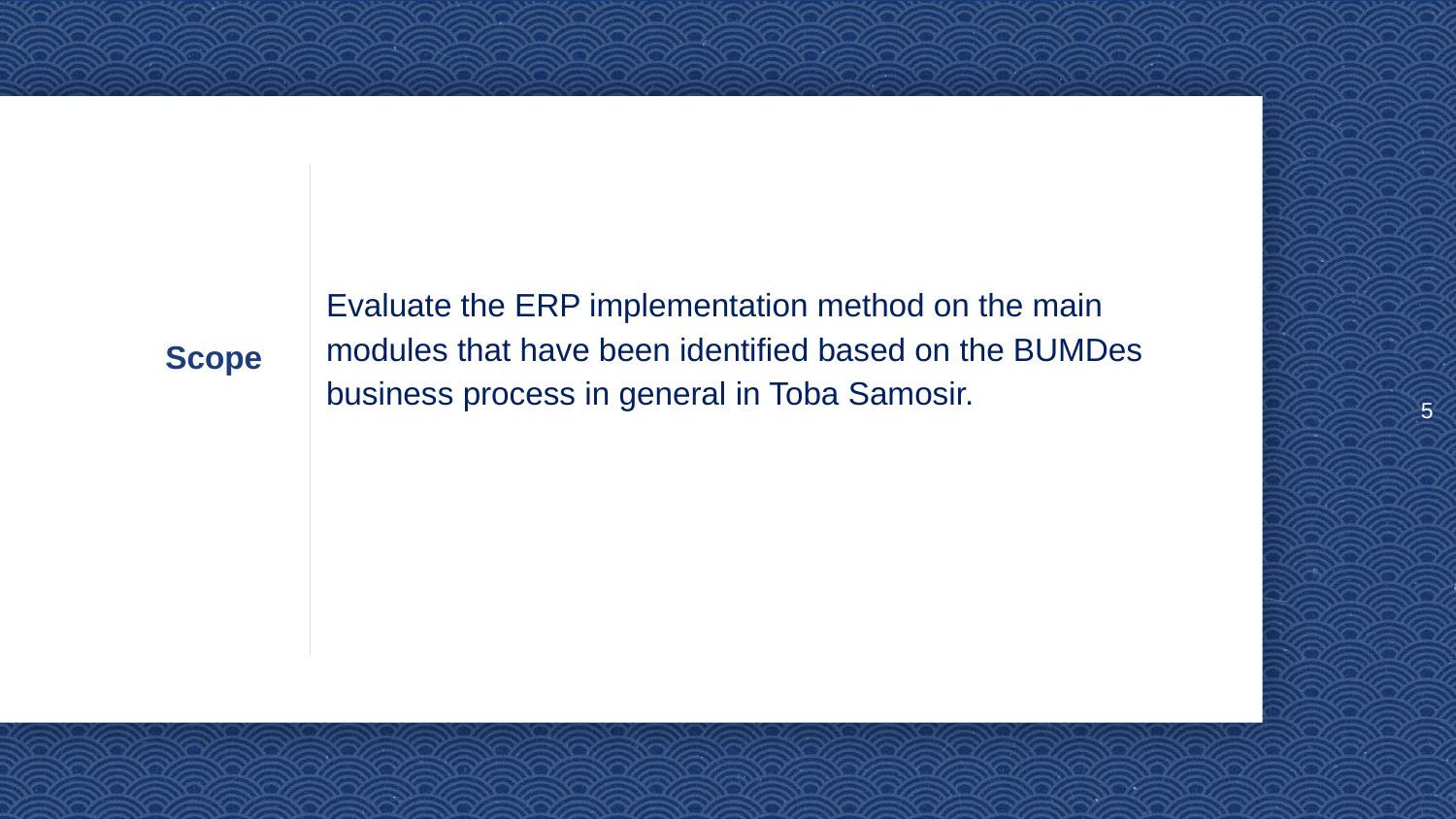

5
Evaluate the ERP implementation method on the main modules that have been identified based on the BUMDes business process in general in Toba Samosir.

# Scope